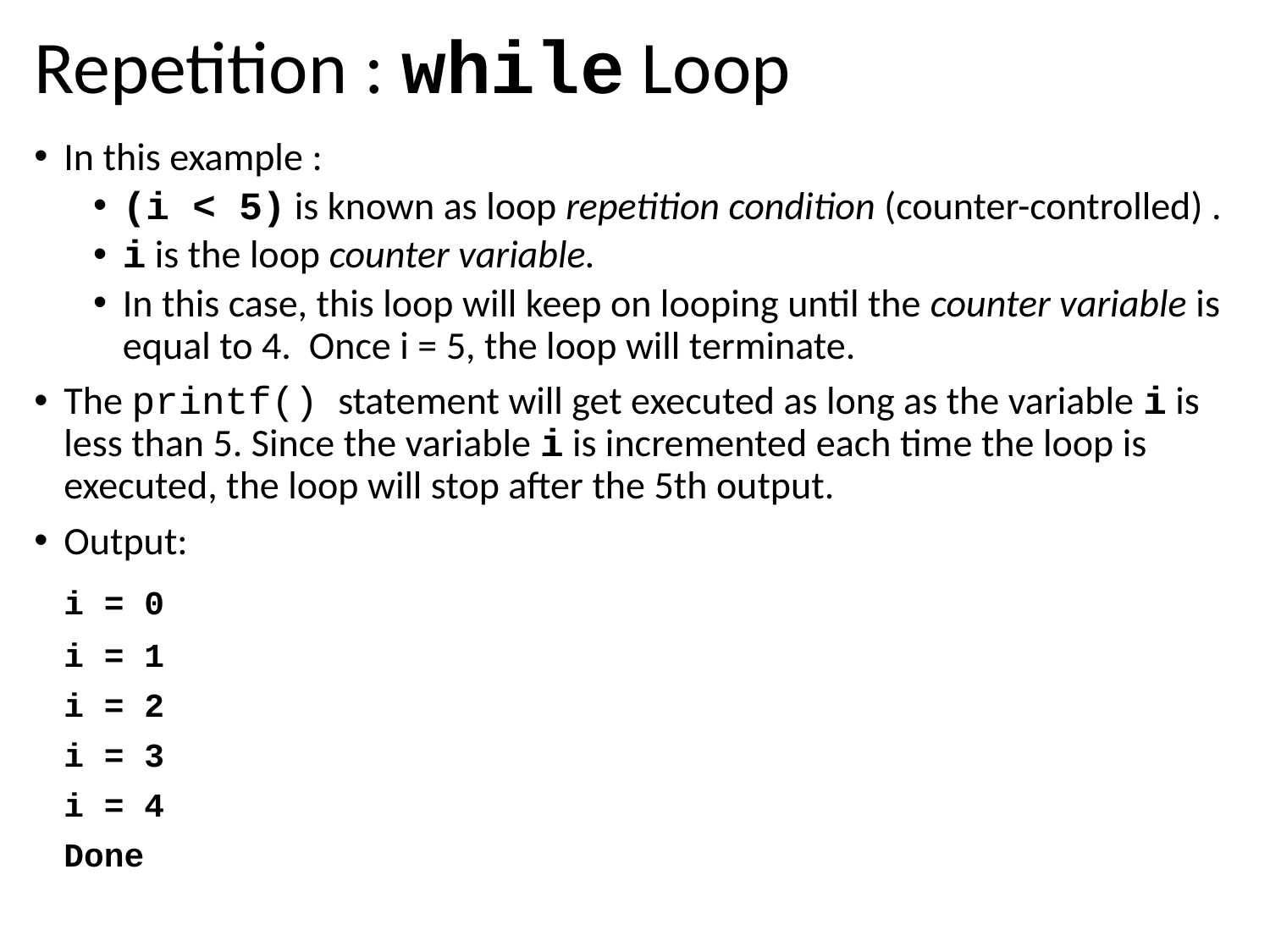

# Repetition : while Loop
In this example :
(i < 5) is known as loop repetition condition (counter-controlled) .
i is the loop counter variable.
In this case, this loop will keep on looping until the counter variable is equal to 4.  Once i = 5, the loop will terminate.
The printf() statement will get executed as long as the variable i is less than 5. Since the variable i is incremented each time the loop is executed, the loop will stop after the 5th output.
Output:
			i = 0
			i = 1
			i = 2
			i = 3
			i = 4
			Done